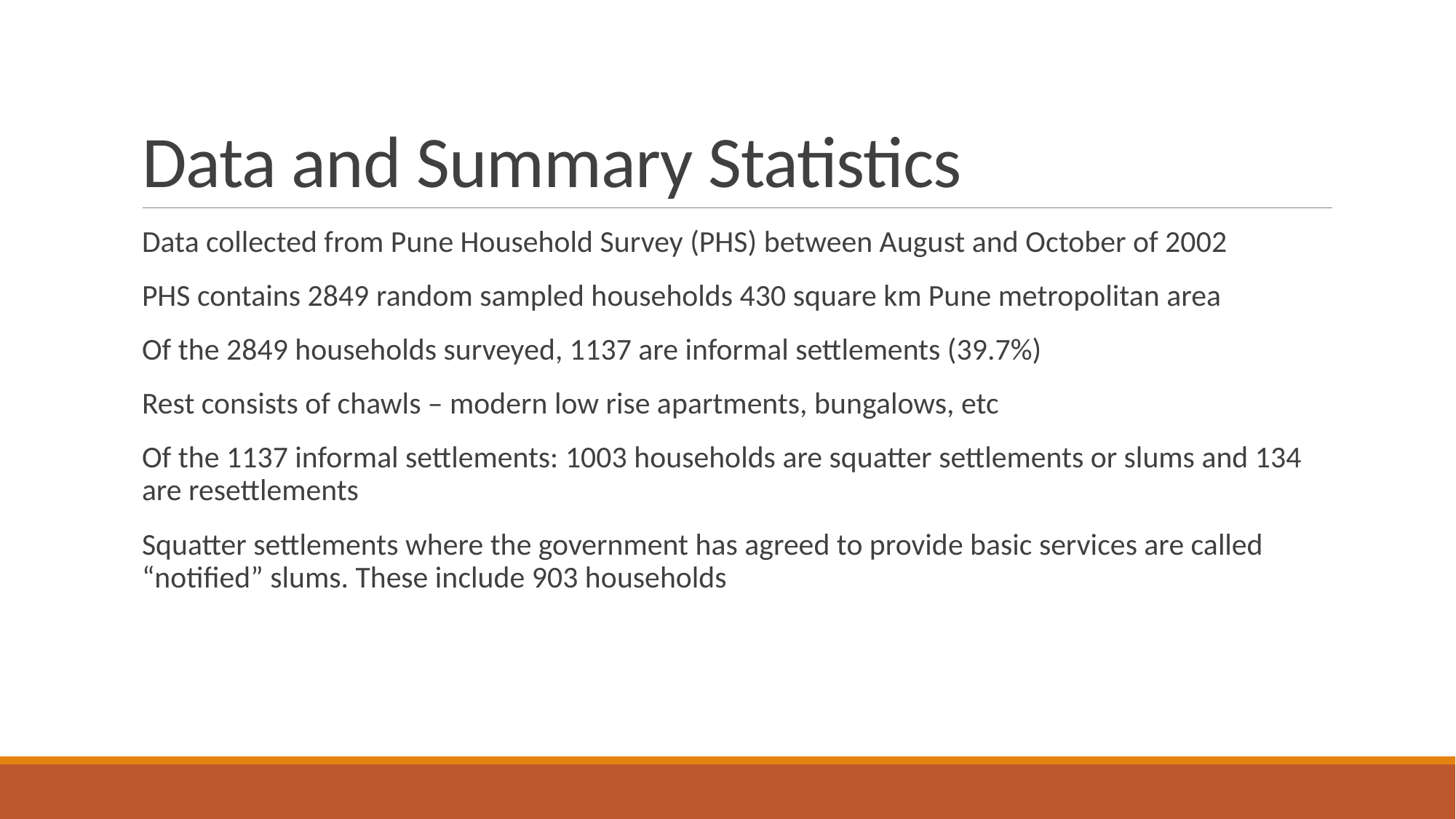

# Data and Summary Statistics
Data collected from Pune Household Survey (PHS) between August and October of 2002
PHS contains 2849 random sampled households 430 square km Pune metropolitan area
Of the 2849 households surveyed, 1137 are informal settlements (39.7%)
Rest consists of chawls – modern low rise apartments, bungalows, etc
Of the 1137 informal settlements: 1003 households are squatter settlements or slums and 134 are resettlements
Squatter settlements where the government has agreed to provide basic services are called “notified” slums. These include 903 households